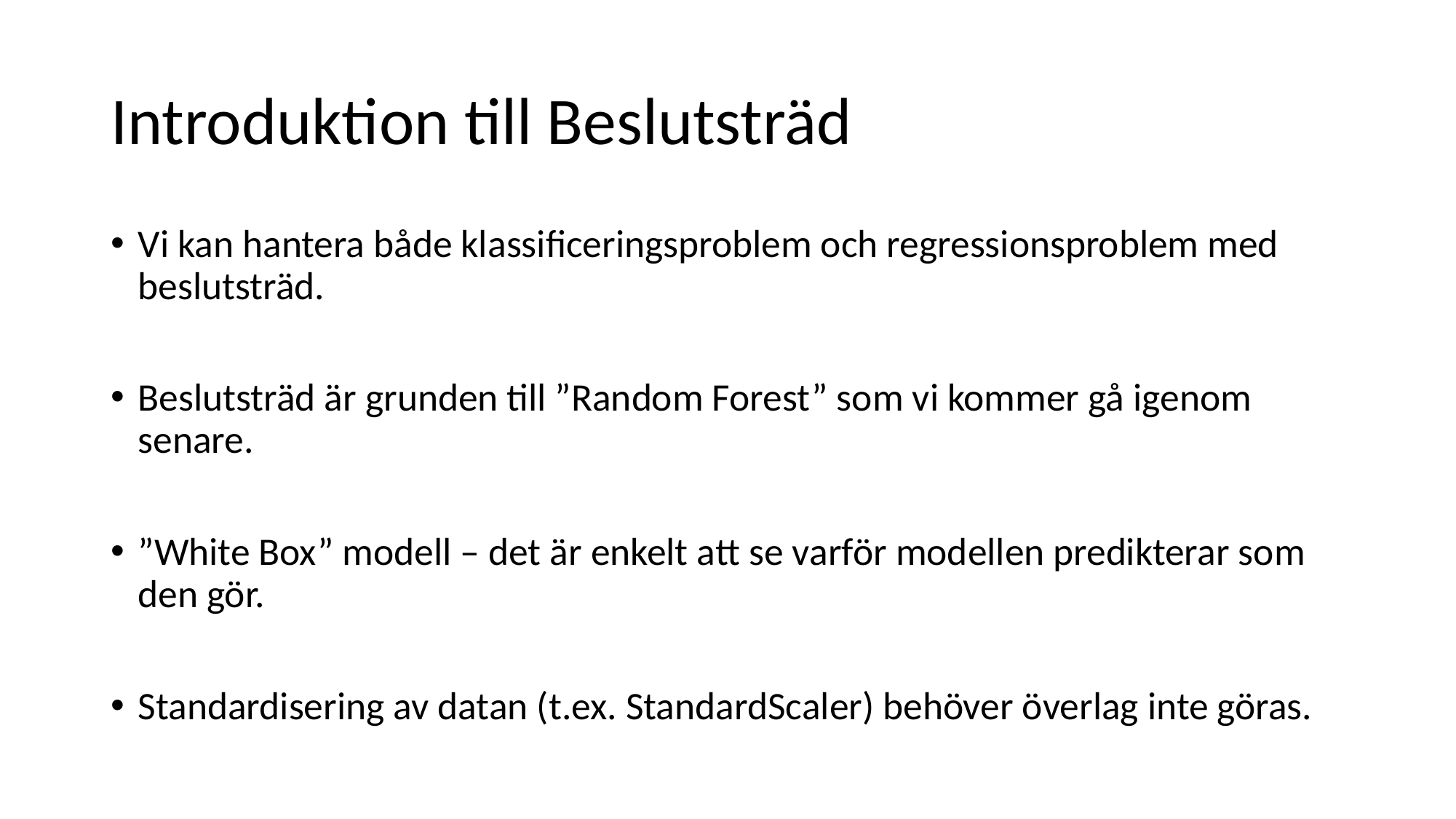

# Introduktion till Beslutsträd
Vi kan hantera både klassificeringsproblem och regressionsproblem med beslutsträd.

Beslutsträd är grunden till ”Random Forest” som vi kommer gå igenom senare.

”White Box” modell – det är enkelt att se varför modellen predikterar som den gör.

Standardisering av datan (t.ex. StandardScaler) behöver överlag inte göras.